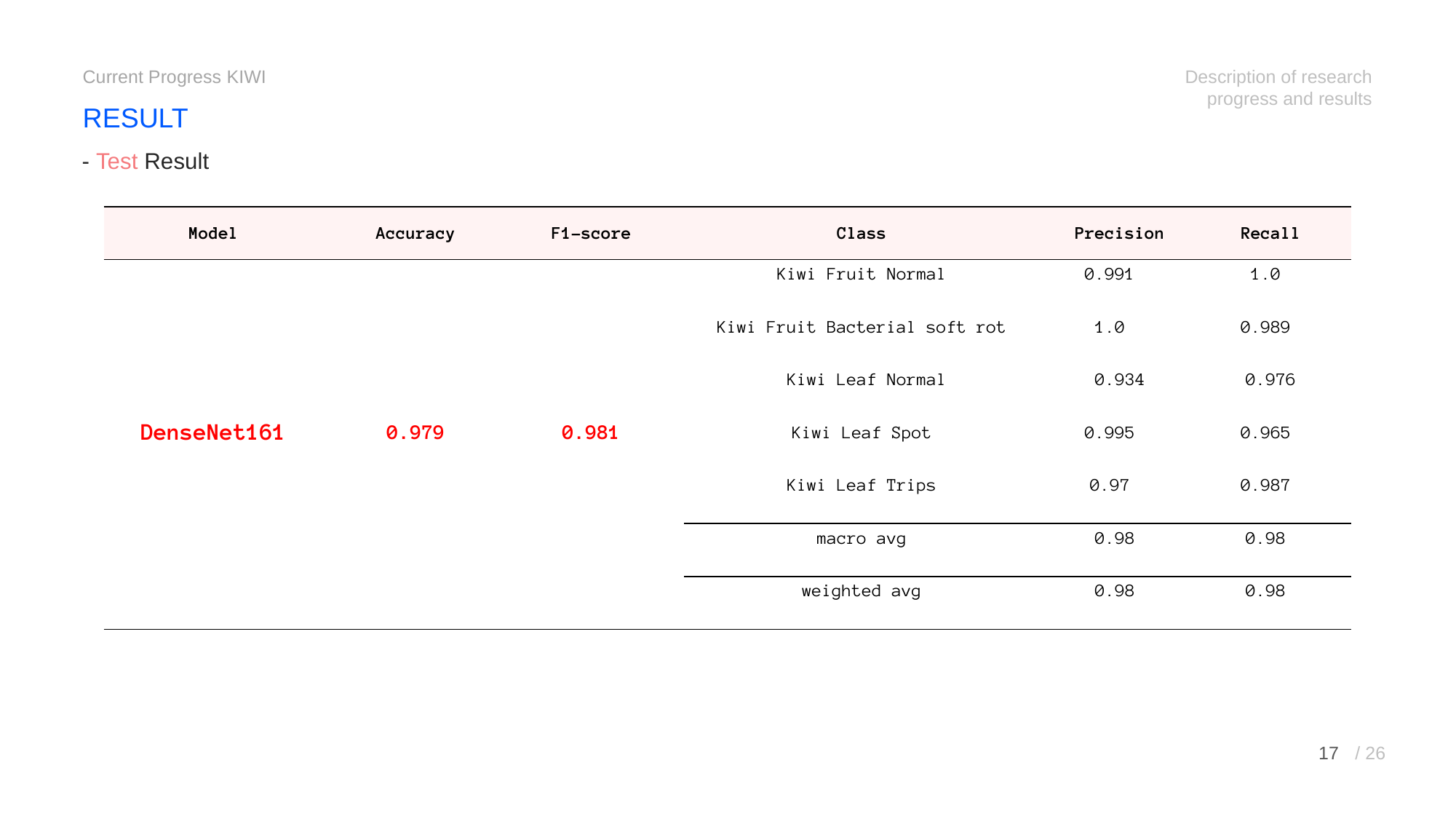

Current Progress KIWI

Description of research progress and results
RESULT
- Test Result
| Model | Accuracy | F1-score | Class | Precision | Recall |
| --- | --- | --- | --- | --- | --- |
| DenseNet161 | 0.979 | 0.981 | Kiwi Fruit Normal | 0.991 | 1.0 |
|  |  |  | Kiwi Fruit Bacterial soft rot | 1.0 | 0.989 |
|  |  |  | Kiwi Leaf Normal | 0.934 | 0.976 |
|  |  |  | Kiwi Leaf Spot | 0.995 | 0.965 |
|  |  |  | Kiwi Leaf Trips | 0.97 | 0.987 |
|  |  |  | macro avg | 0.98 | 0.98 |
|  |  |  | weighted avg | 0.98 | 0.98 |
17
/ 26